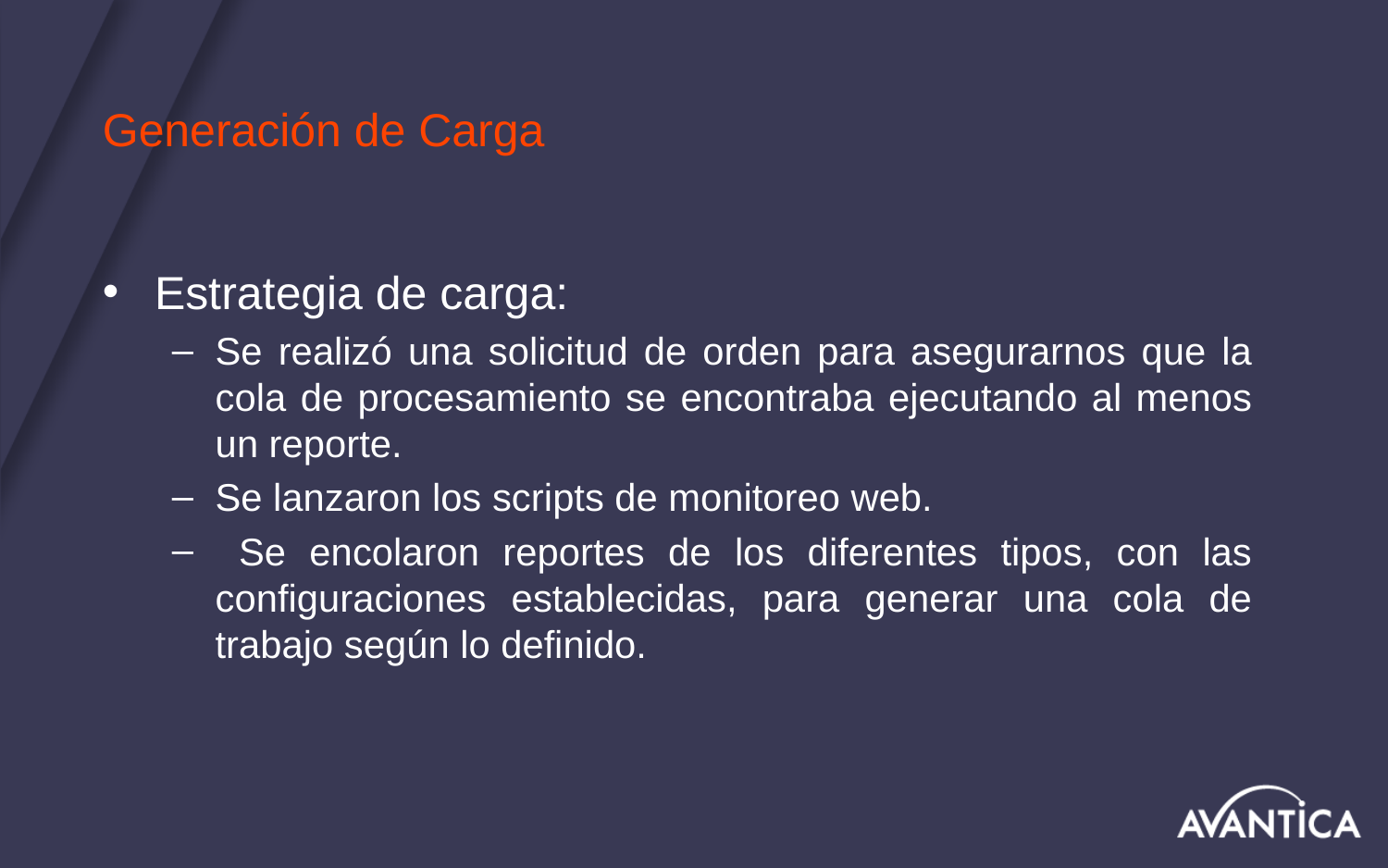

# Generación de Carga
Estrategia de carga:
Se realizó una solicitud de orden para asegurarnos que la cola de procesamiento se encontraba ejecutando al menos un reporte.
Se lanzaron los scripts de monitoreo web.
 Se encolaron reportes de los diferentes tipos, con las configuraciones establecidas, para generar una cola de trabajo según lo definido.